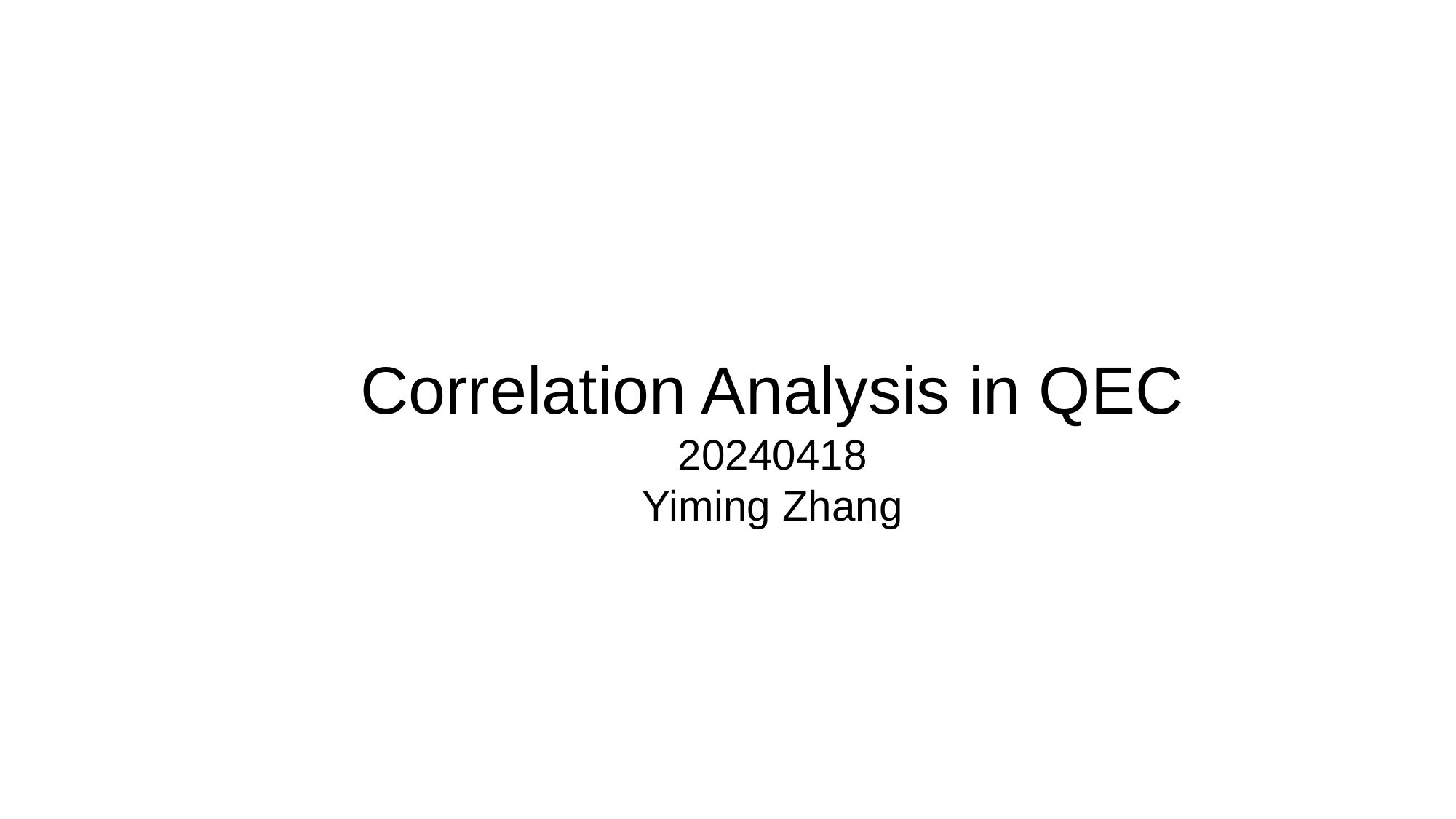

Correlation Analysis in QEC
20240418
Yiming Zhang